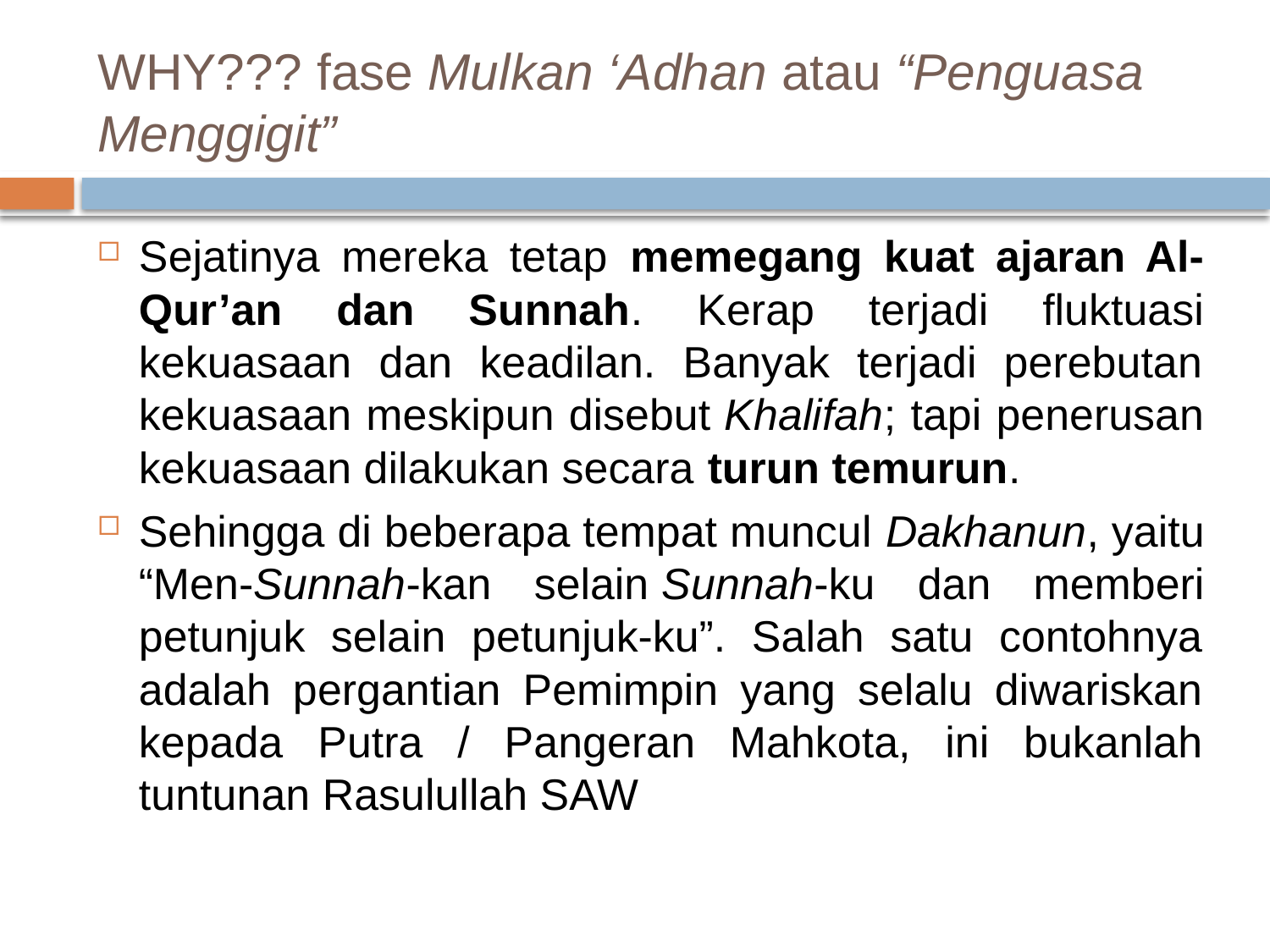

# WHY??? fase Mulkan ‘Adhan atau “Penguasa Menggigit”
Sejatinya mereka tetap memegang kuat ajaran Al-Qur’an dan Sunnah. Kerap terjadi fluktuasi kekuasaan dan keadilan. Banyak terjadi perebutan kekuasaan meskipun disebut Khalifah; tapi penerusan kekuasaan dilakukan secara turun temurun.
Sehingga di beberapa tempat muncul Dakhanun, yaitu “Men-Sunnah-kan selain Sunnah-ku dan memberi petunjuk selain petunjuk-ku”. Salah satu contohnya adalah pergantian Pemimpin yang selalu diwariskan kepada Putra / Pangeran Mahkota, ini bukanlah tuntunan Rasulullah SAW